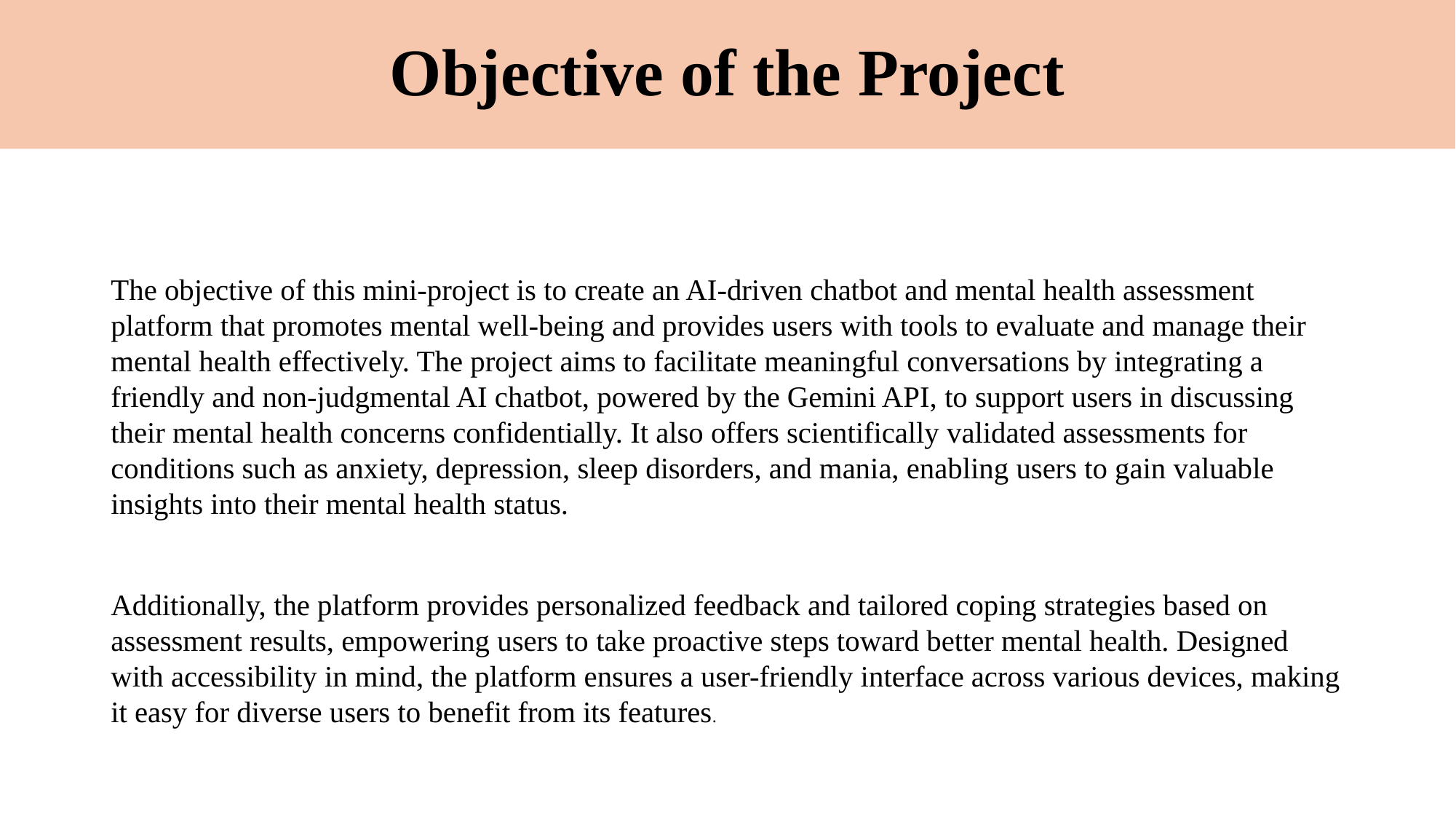

# Objective of the Project

The objective of this mini-project is to create an AI-driven chatbot and mental health assessment platform that promotes mental well-being and provides users with tools to evaluate and manage their mental health effectively. The project aims to facilitate meaningful conversations by integrating a friendly and non-judgmental AI chatbot, powered by the Gemini API, to support users in discussing their mental health concerns confidentially. It also offers scientifically validated assessments for conditions such as anxiety, depression, sleep disorders, and mania, enabling users to gain valuable insights into their mental health status.

Additionally, the platform provides personalized feedback and tailored coping strategies based on assessment results, empowering users to take proactive steps toward better mental health. Designed with accessibility in mind, the platform ensures a user-friendly interface across various devices, making it easy for diverse users to benefit from its features.